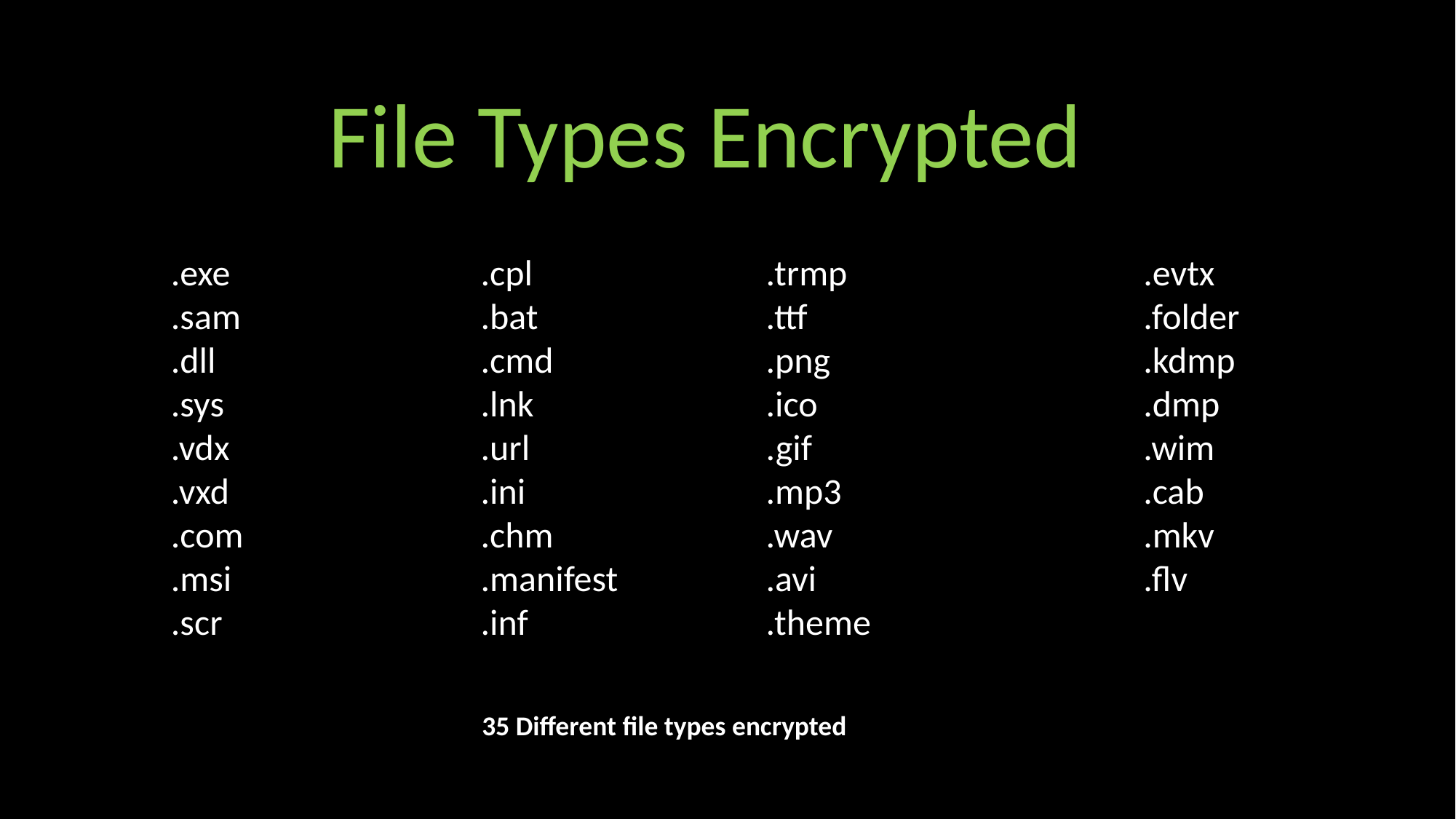

# File Types Encrypted
.exe
.sam
.dll
.sys
.vdx
.vxd
.com
.msi
.scr

.cpl
.bat
.cmd
.lnk
.url
.ini
.chm
.manifest
.inf
.trmp
.ttf
.png
.ico
.gif
.mp3
.wav
.avi
.theme
.evtx
.folder
.kdmp
.dmp
.wim
.cab
.mkv
.flv
35 Different file types encrypted